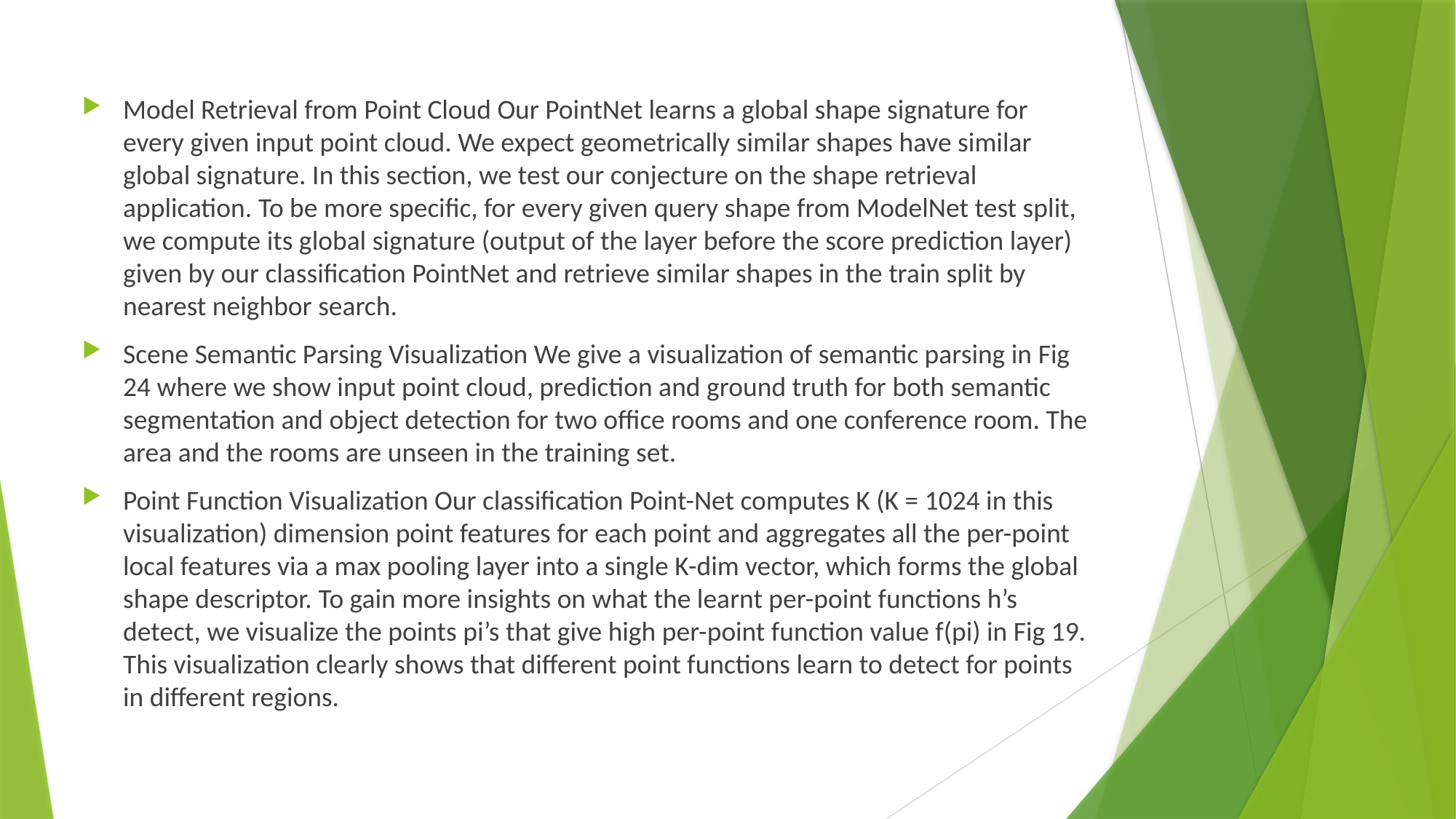

Model Retrieval from Point Cloud Our PointNet learns a global shape signature for every given input point cloud. We expect geometrically similar shapes have similar global signature. In this section, we test our conjecture on the shape retrieval application. To be more specific, for every given query shape from ModelNet test split, we compute its global signature (output of the layer before the score prediction layer) given by our classification PointNet and retrieve similar shapes in the train split by nearest neighbor search.
Scene Semantic Parsing Visualization We give a visualization of semantic parsing in Fig 24 where we show input point cloud, prediction and ground truth for both semantic segmentation and object detection for two office rooms and one conference room. The area and the rooms are unseen in the training set.
Point Function Visualization Our classification Point-Net computes K (K = 1024 in this visualization) dimension point features for each point and aggregates all the per-point local features via a max pooling layer into a single K-dim vector, which forms the global shape descriptor. To gain more insights on what the learnt per-point functions h’s detect, we visualize the points pi’s that give high per-point function value f(pi) in Fig 19. This visualization clearly shows that different point functions learn to detect for points in different regions.